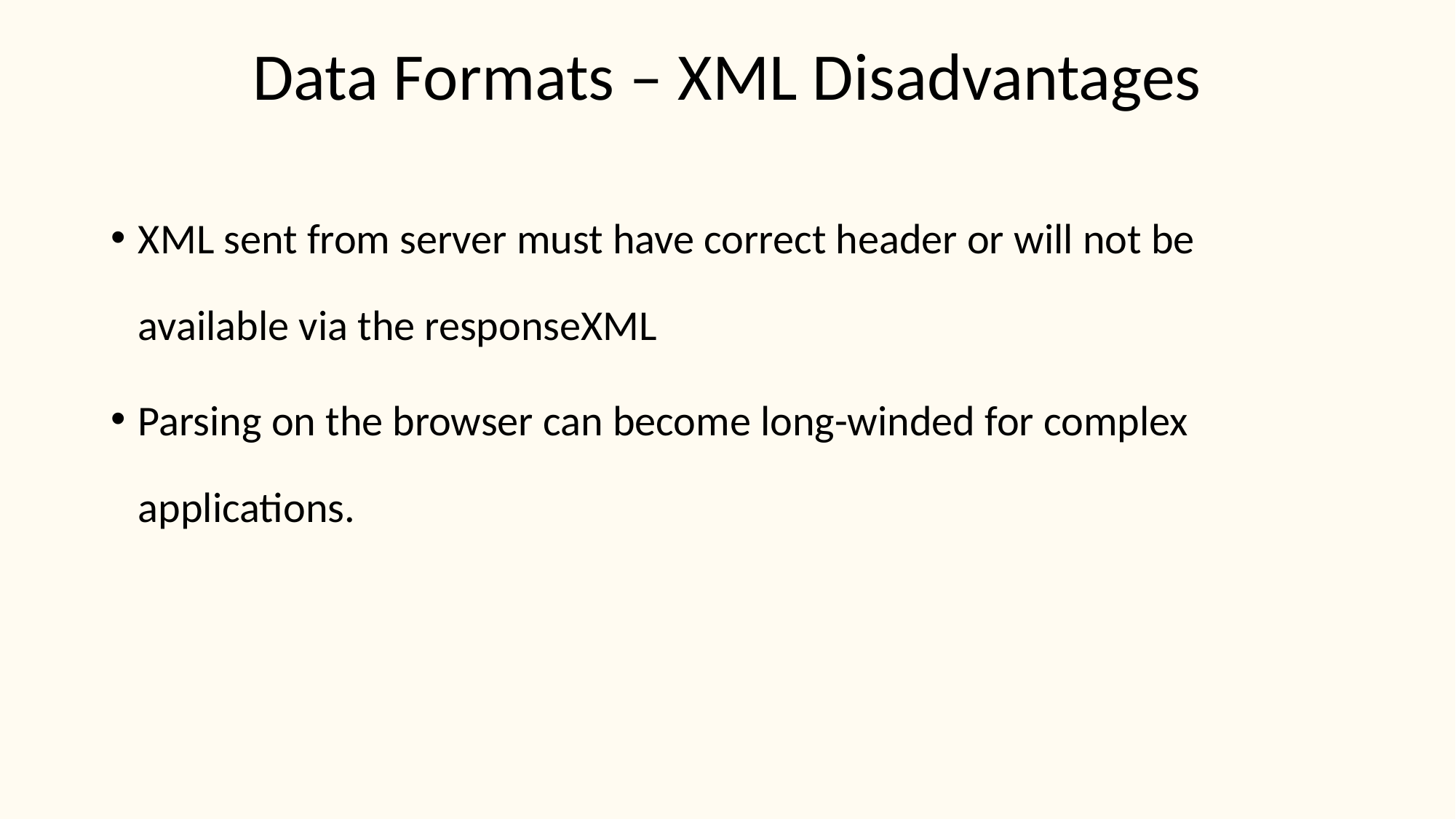

# Data Formats – XML Disadvantages
XML sent from server must have correct header or will not be available via the responseXML
Parsing on the browser can become long-winded for complex applications.